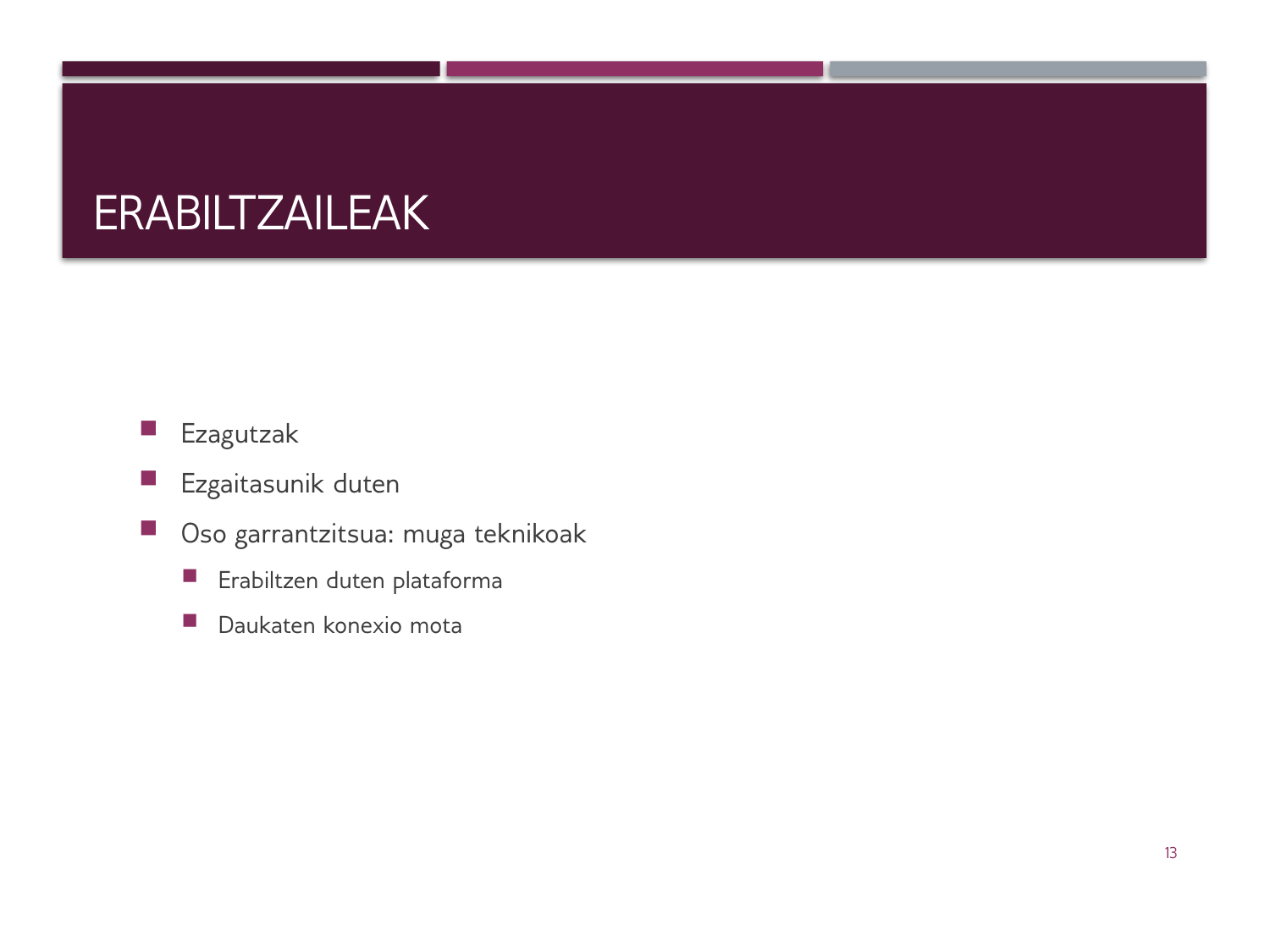

# Erabiltzaileak
Ezagutzak
Ezgaitasunik duten
Oso garrantzitsua: muga teknikoak
Erabiltzen duten plataforma
Daukaten konexio mota

13